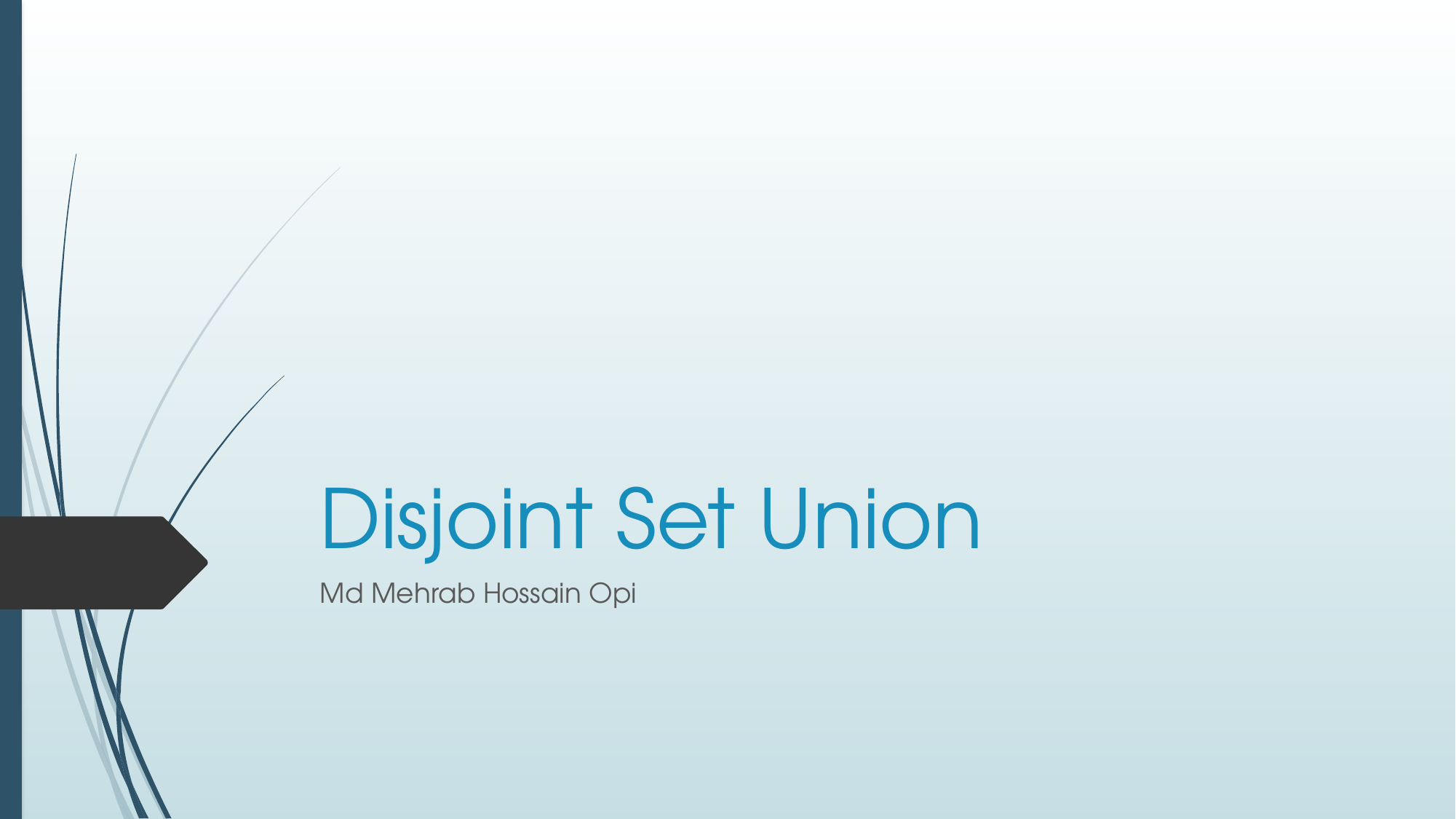

# Disjoint Set Union
Md Mehrab Hossain Opi